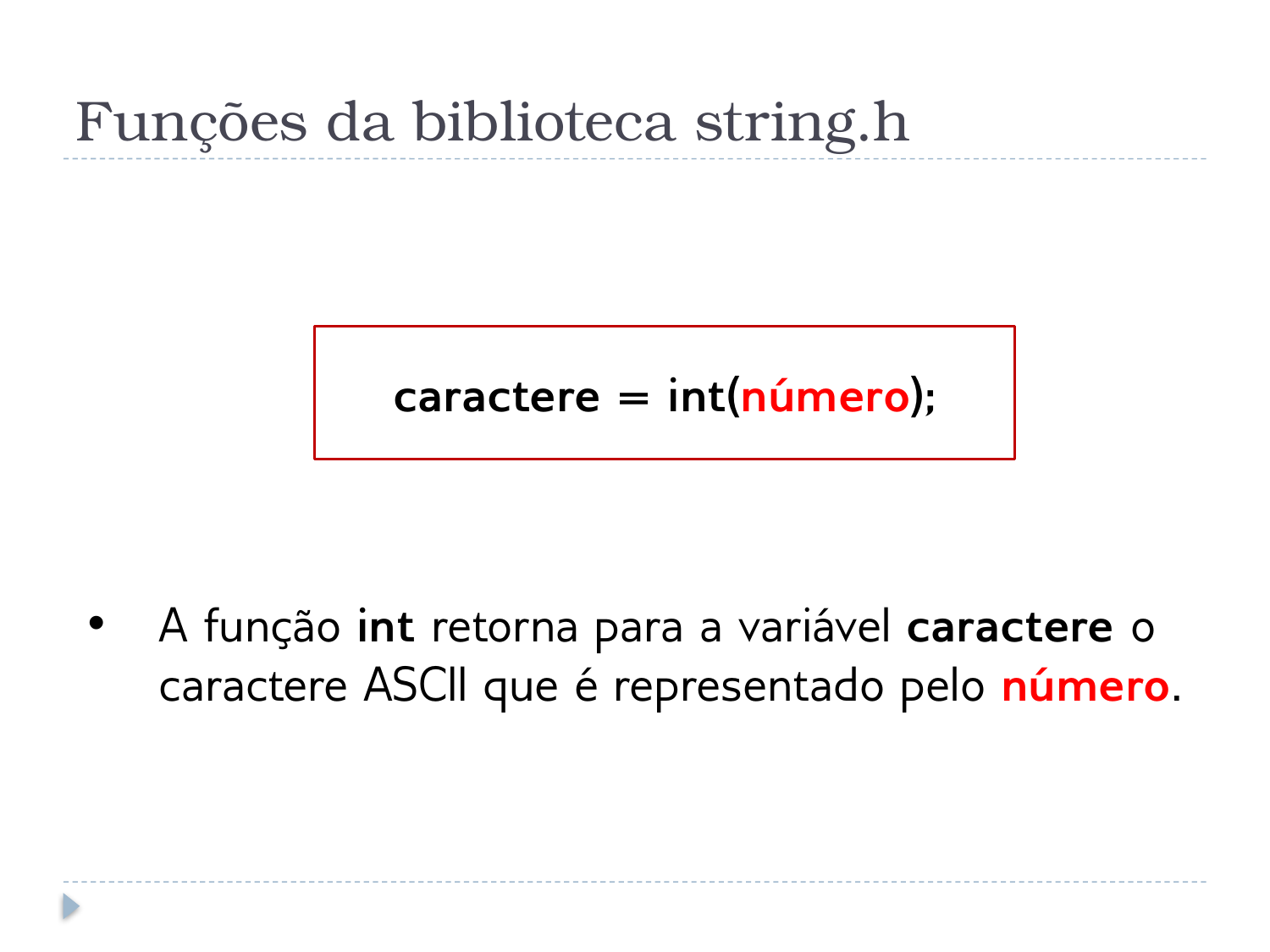

# Funções da biblioteca string.h
caractere = int(número);

A função int retorna para a variável caractere o caractere ASCII que é representado pelo número.